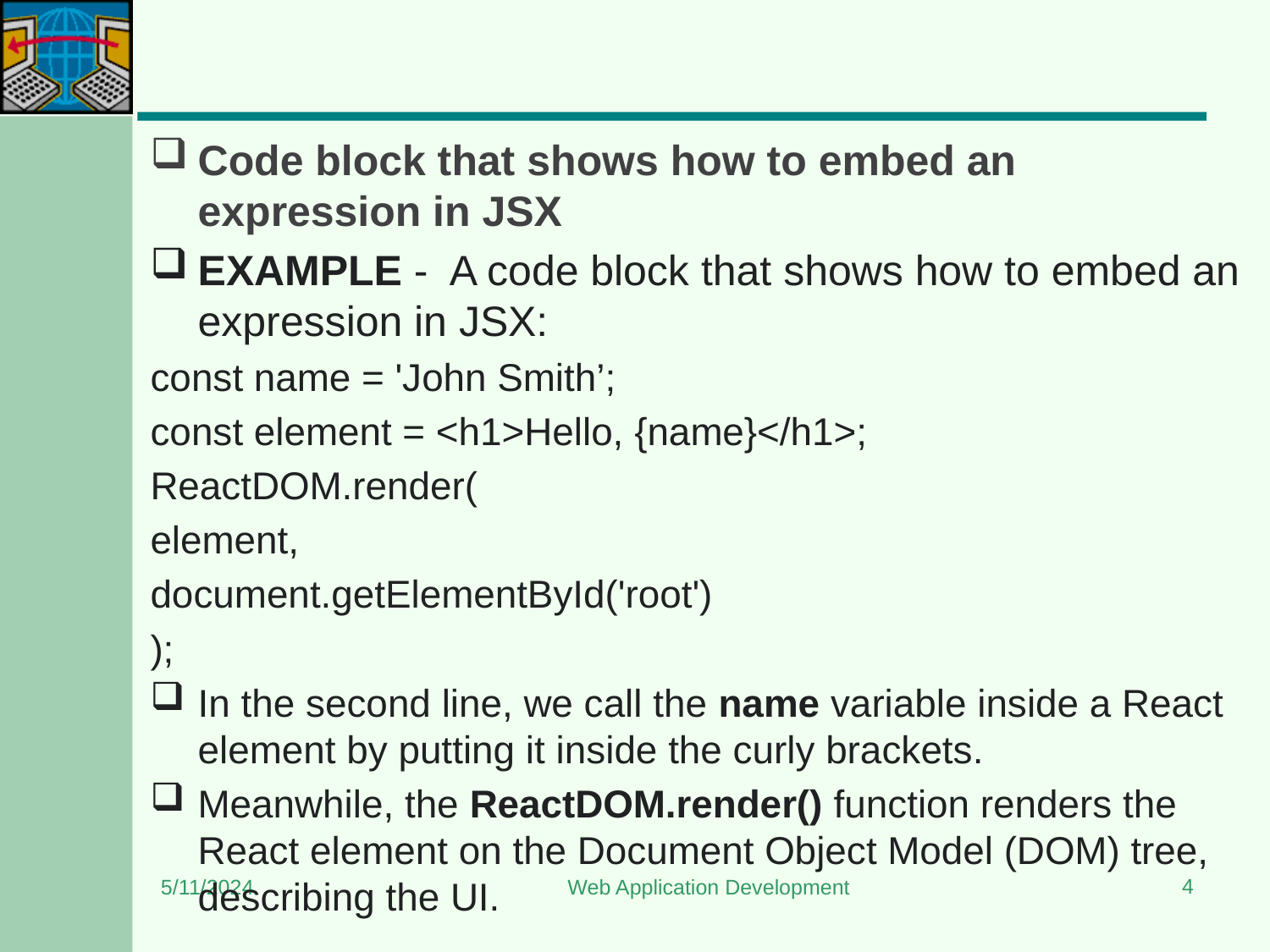

#
Code block that shows how to embed an expression in JSX
EXAMPLE -  A code block that shows how to embed an expression in JSX:
const name = 'John Smith’;
const element = <h1>Hello, {name}</h1>;
ReactDOM.render(
element,
document.getElementById('root')
);
In the second line, we call the name variable inside a React element by putting it inside the curly brackets.
Meanwhile, the ReactDOM.render() function renders the React element on the Document Object Model (DOM) tree, describing the UI.

4
5/11/2024
Web Application Development